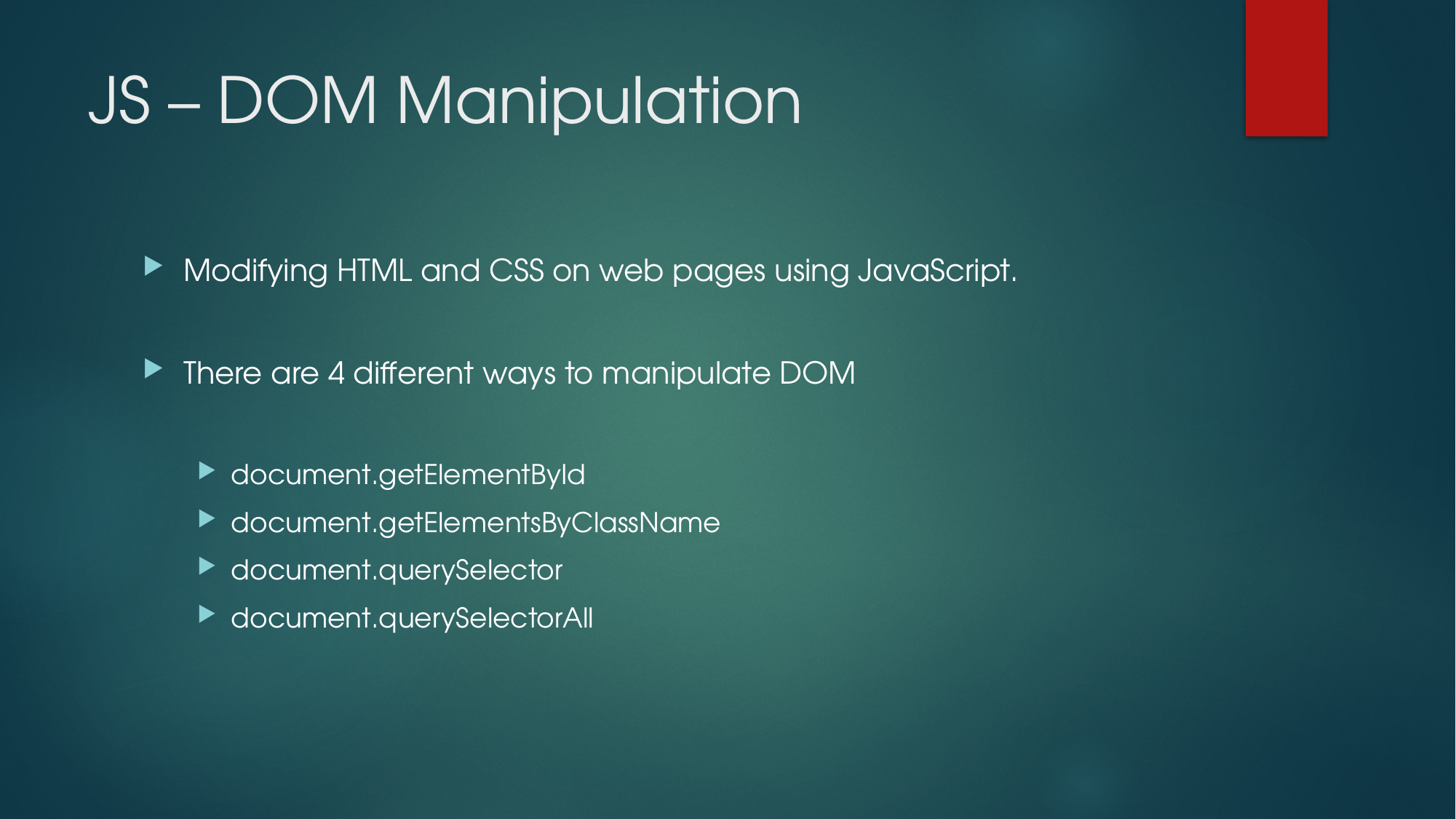

# JS – DOM Manipulation
Modifying HTML and CSS on web pages using JavaScript.

There are 4 different ways to manipulate DOM

document.getElementById
document.getElementsByClassName
document.querySelector
document.querySelectorAll